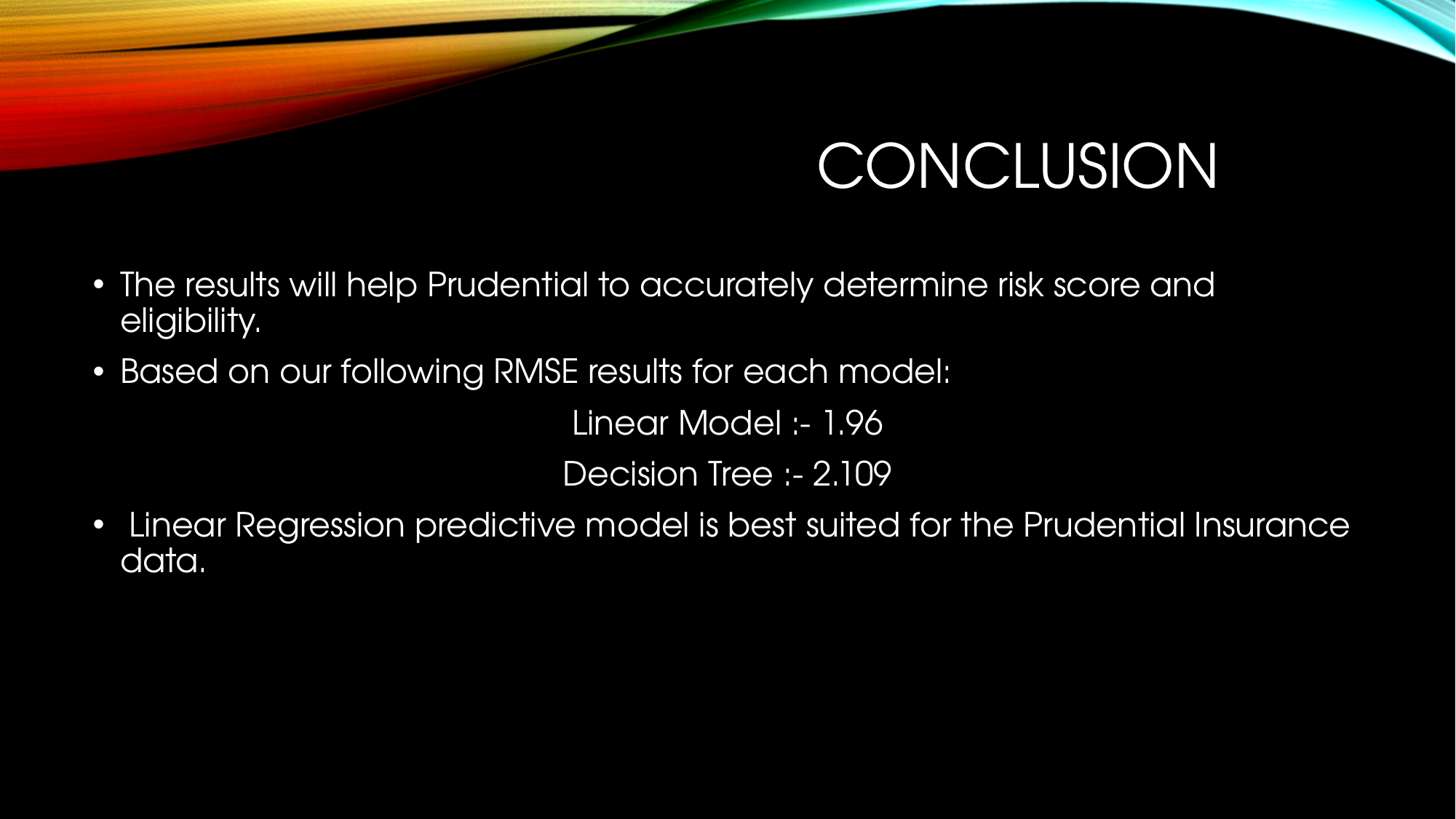

# Conclusion
The results will help Prudential to accurately determine risk score and eligibility.
Based on our following RMSE results for each model:
Linear Model :- 1.96
Decision Tree :- 2.109
 Linear Regression predictive model is best suited for the Prudential Insurance data.